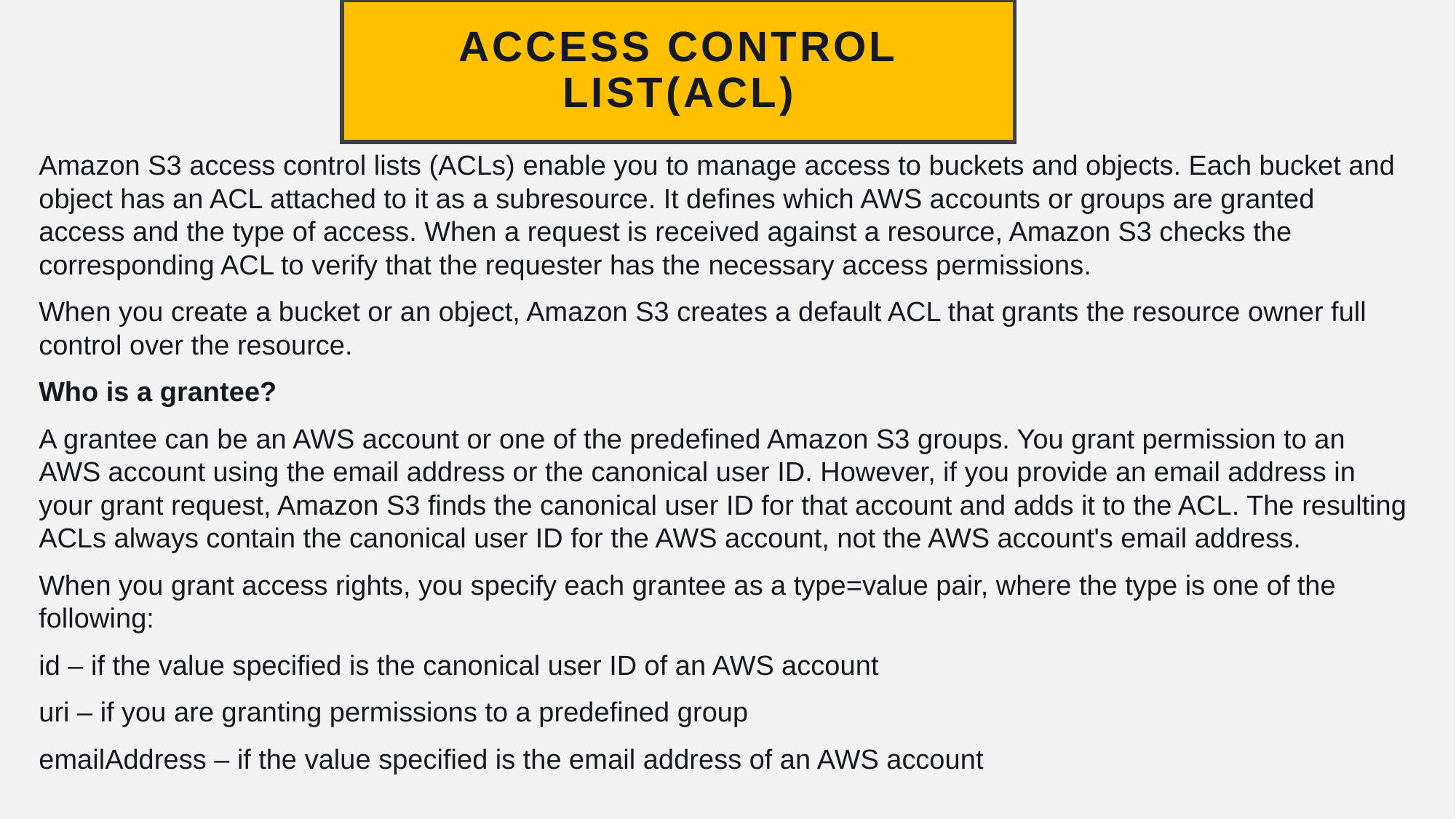

# ACCESS CONTROL LIST(ACL)
Amazon S3 access control lists (ACLs) enable you to manage access to buckets and objects. Each bucket and object has an ACL attached to it as a subresource. It defines which AWS accounts or groups are granted access and the type of access. When a request is received against a resource, Amazon S3 checks the corresponding ACL to verify that the requester has the necessary access permissions.
When you create a bucket or an object, Amazon S3 creates a default ACL that grants the resource owner full control over the resource.
Who is a grantee?
A grantee can be an AWS account or one of the predefined Amazon S3 groups. You grant permission to an AWS account using the email address or the canonical user ID. However, if you provide an email address in your grant request, Amazon S3 finds the canonical user ID for that account and adds it to the ACL. The resulting ACLs always contain the canonical user ID for the AWS account, not the AWS account's email address.
When you grant access rights, you specify each grantee as a type=value pair, where the type is one of the following:
id – if the value specified is the canonical user ID of an AWS account
uri – if you are granting permissions to a predefined group
emailAddress – if the value specified is the email address of an AWS account